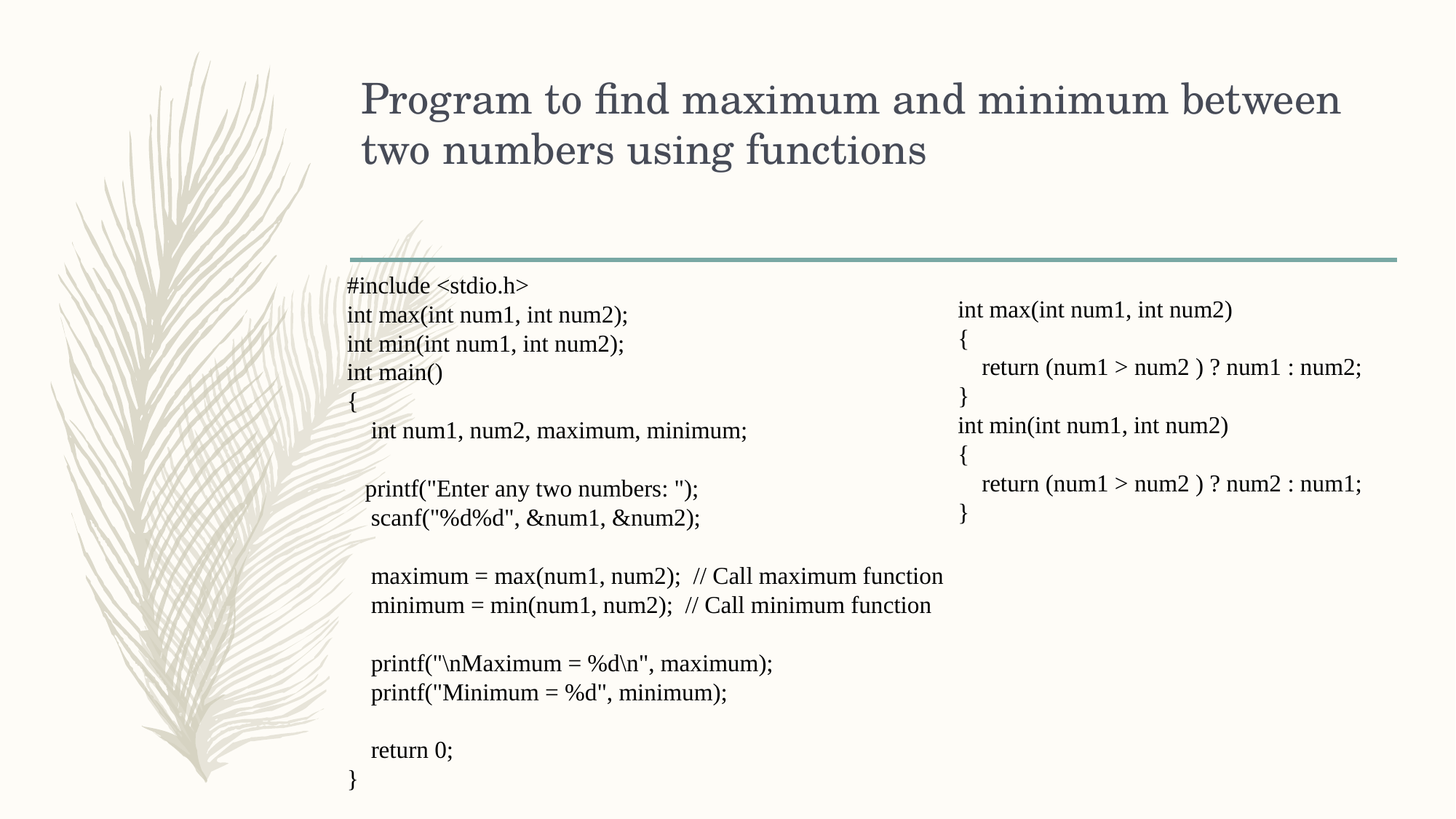

# Program to find maximum and minimum between two numbers using functions
#include <stdio.h>
int max(int num1, int num2);
int min(int num1, int num2);
int main()
{
    int num1, num2, maximum, minimum;

   printf("Enter any two numbers: ");
    scanf("%d%d", &num1, &num2);

    maximum = max(num1, num2);  // Call maximum function
    minimum = min(num1, num2);  // Call minimum function

    printf("\nMaximum = %d\n", maximum);
    printf("Minimum = %d", minimum);

    return 0;
}
int max(int num1, int num2)
{
    return (num1 > num2 ) ? num1 : num2;
}
int min(int num1, int num2)
{
    return (num1 > num2 ) ? num2 : num1;
}